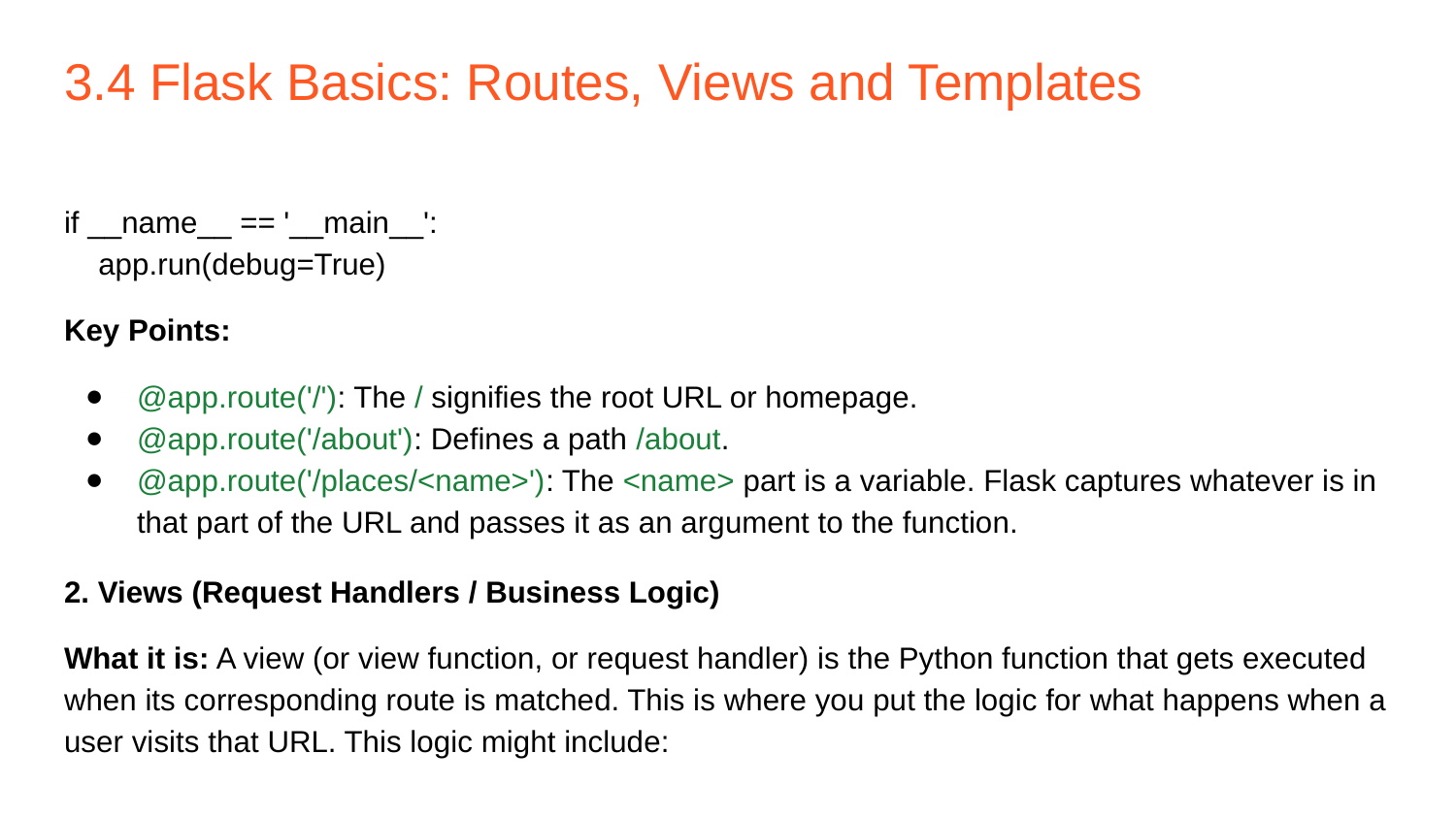

# 3.4 Flask Basics: Routes, Views and Templates
if __name__ == '__main__':
    app.run(debug=True)
Key Points:
@app.route('/'): The / signifies the root URL or homepage.
@app.route('/about'): Defines a path /about.
@app.route('/places/<name>'): The <name> part is a variable. Flask captures whatever is in that part of the URL and passes it as an argument to the function.
2. Views (Request Handlers / Business Logic)
What it is: A view (or view function, or request handler) is the Python function that gets executed when its corresponding route is matched. This is where you put the logic for what happens when a user visits that URL. This logic might include: